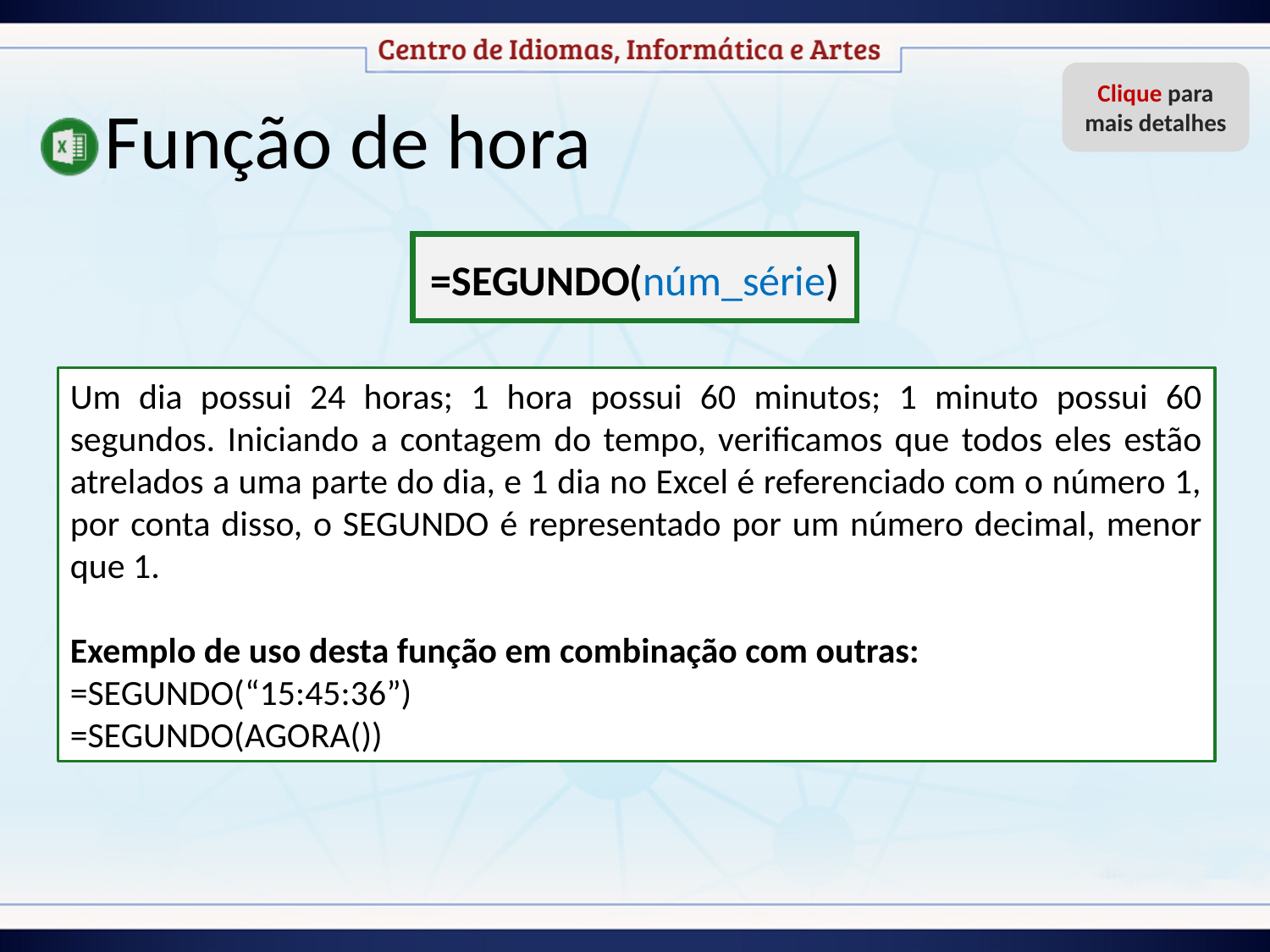

Função de hora
Clique para mais detalhes

=SEGUNDO(núm_série)
Um dia possui 24 horas; 1 hora possui 60 minutos; 1 minuto possui 60 segundos. Iniciando a contagem do tempo, verificamos que todos eles estão atrelados a uma parte do dia, e 1 dia no Excel é referenciado com o número 1, por conta disso, o SEGUNDO é representado por um número decimal, menor que 1.

Exemplo de uso desta função em combinação com outras:
=SEGUNDO(“15:45:36”)
=SEGUNDO(AGORA())
Esta função retorna os segundos de um horário como um inteiro, variando de 0 a 59;
 núm_série – É o horário que contém os segundos que se deseja retornar;
Os valores de tempo são uma parte do valor de data e são representados por um número decimal.